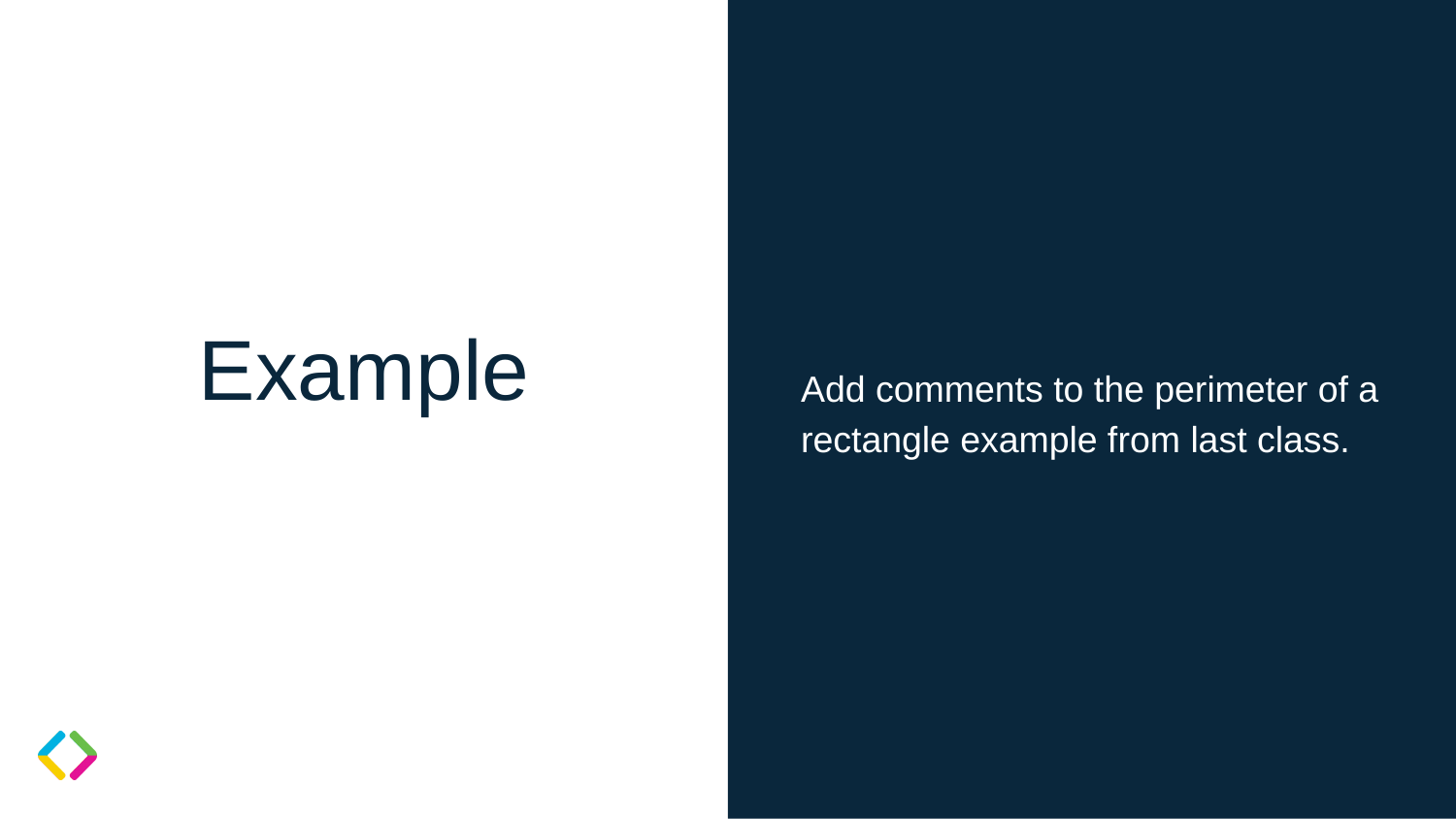

Add comments to the perimeter of a rectangle example from last class.
# Example